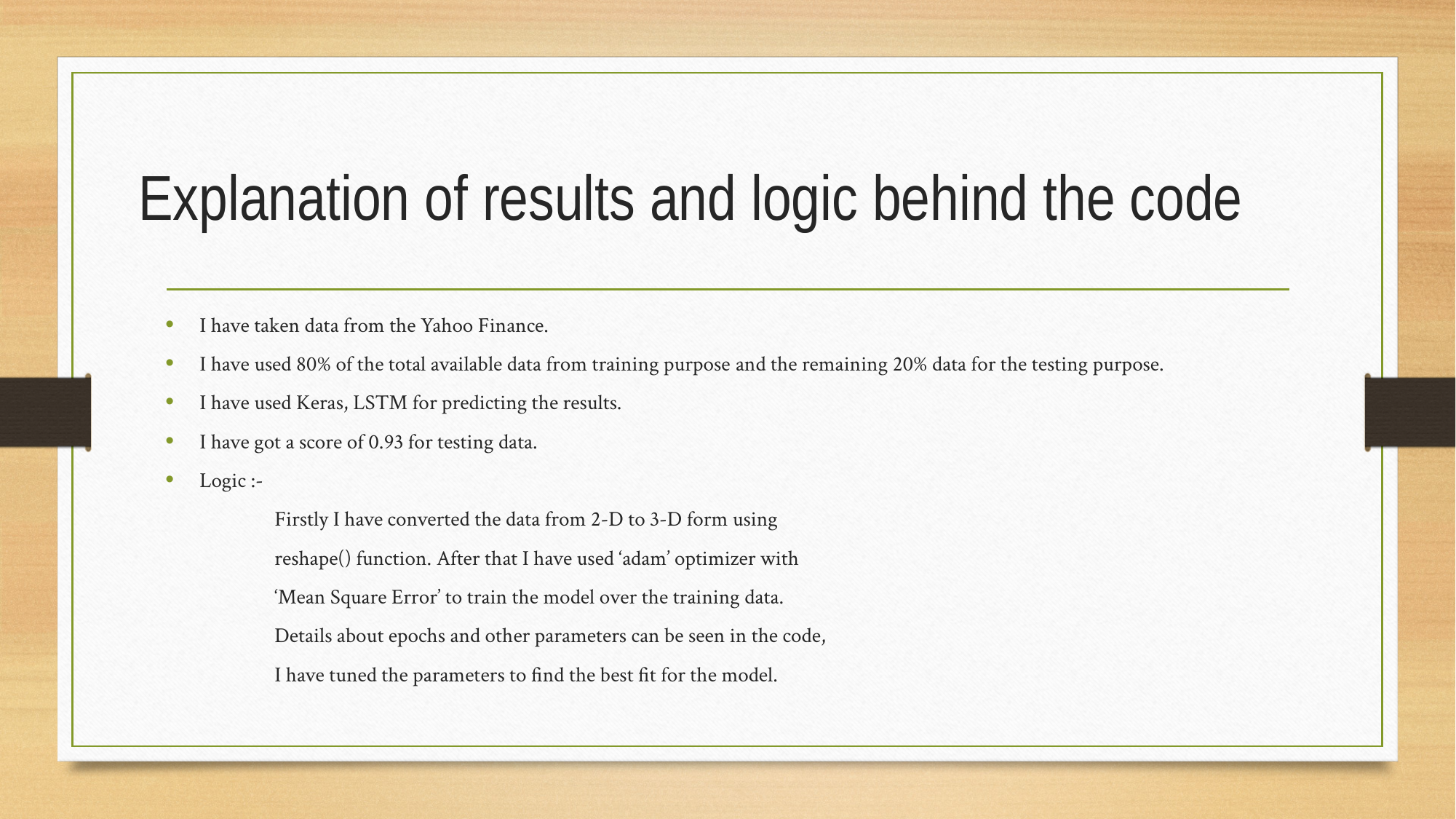

# Explanation of results and logic behind the code
I have taken data from the Yahoo Finance.
I have used 80% of the total available data from training purpose and the remaining 20% data for the testing purpose.
I have used Keras, LSTM for predicting the results.
I have got a score of 0.93 for testing data.
Logic :-
	Firstly I have converted the data from 2-D to 3-D form using
	reshape() function. After that I have used ‘adam’ optimizer with
	‘Mean Square Error’ to train the model over the training data.
	Details about epochs and other parameters can be seen in the code,
	I have tuned the parameters to find the best fit for the model.